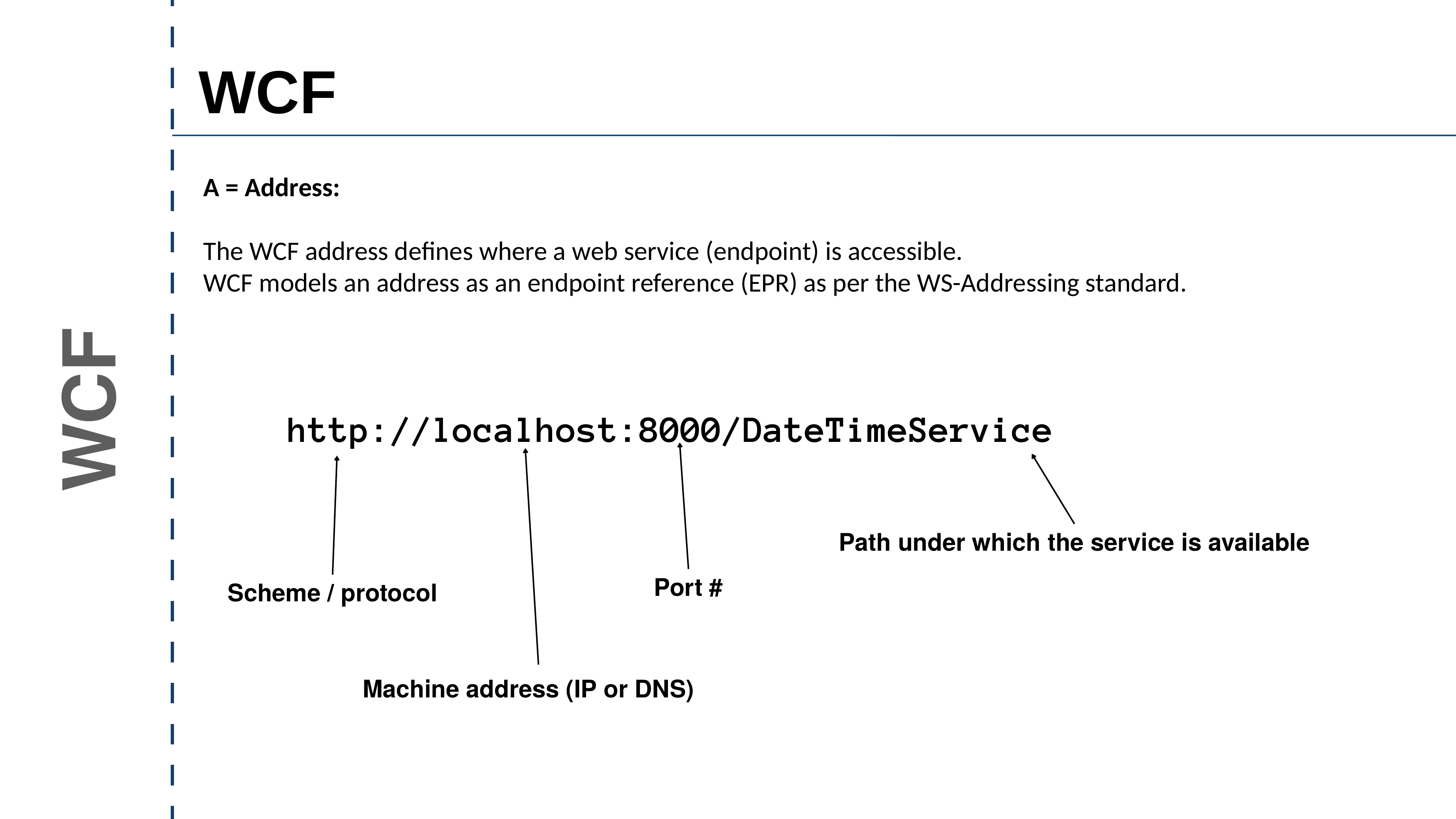

WCF

A = Address:

The WCF address defines where a web service (endpoint) is accessible.
WCF models an address as an endpoint reference (EPR) as per the WS-Addressing standard.
WCF
http://localhost:8000/DateTimeService
Path under which the service is available
Port #
Scheme / protocol
Machine address (IP or DNS)